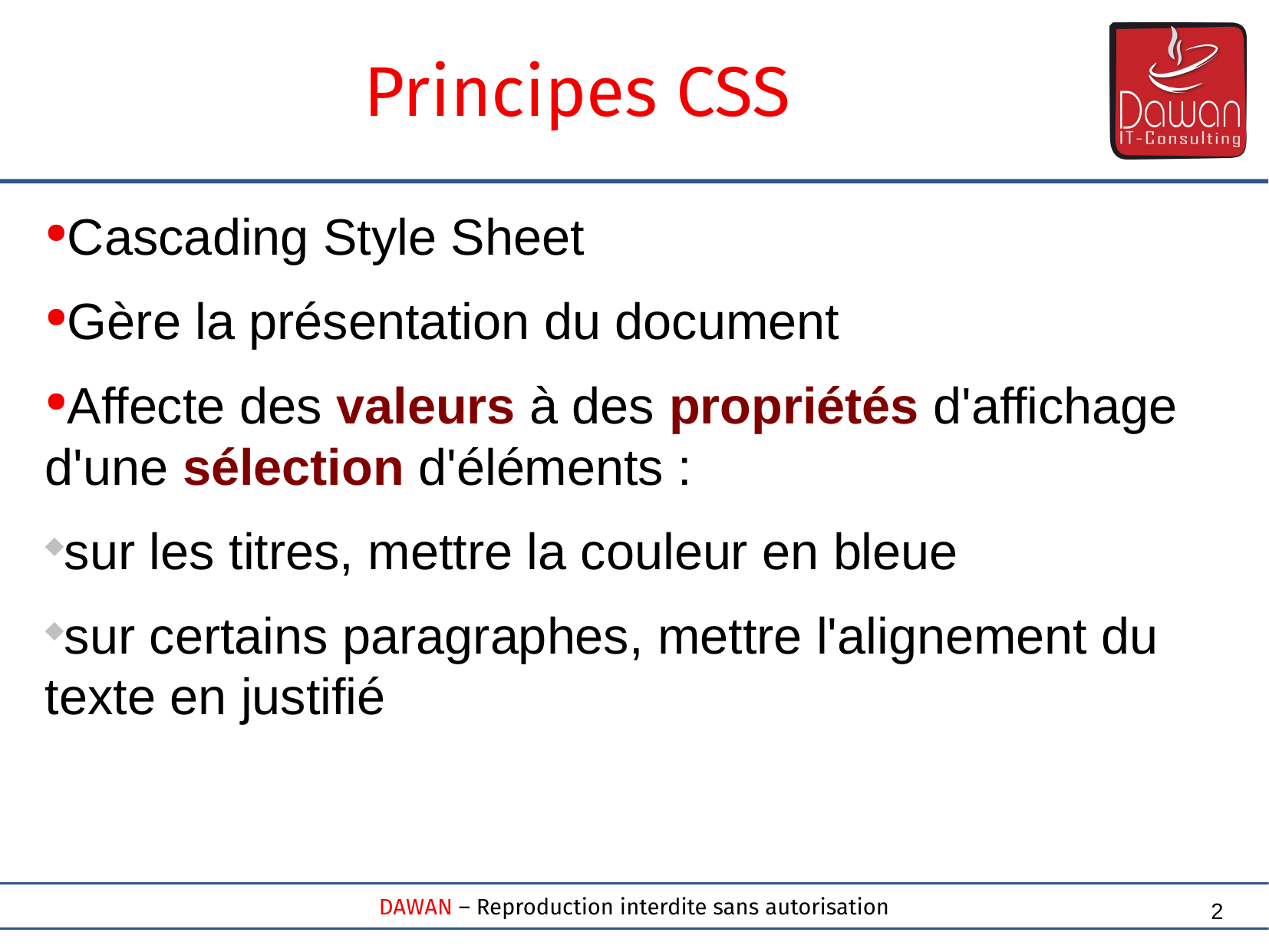

Principes CSS
Cascading Style Sheet
Gère la présentation du document
Affecte des valeurs à des propriétés d'affichage d'une sélection d'éléments :
sur les titres, mettre la couleur en bleue
sur certains paragraphes, mettre l'alignement du texte en justifié

2